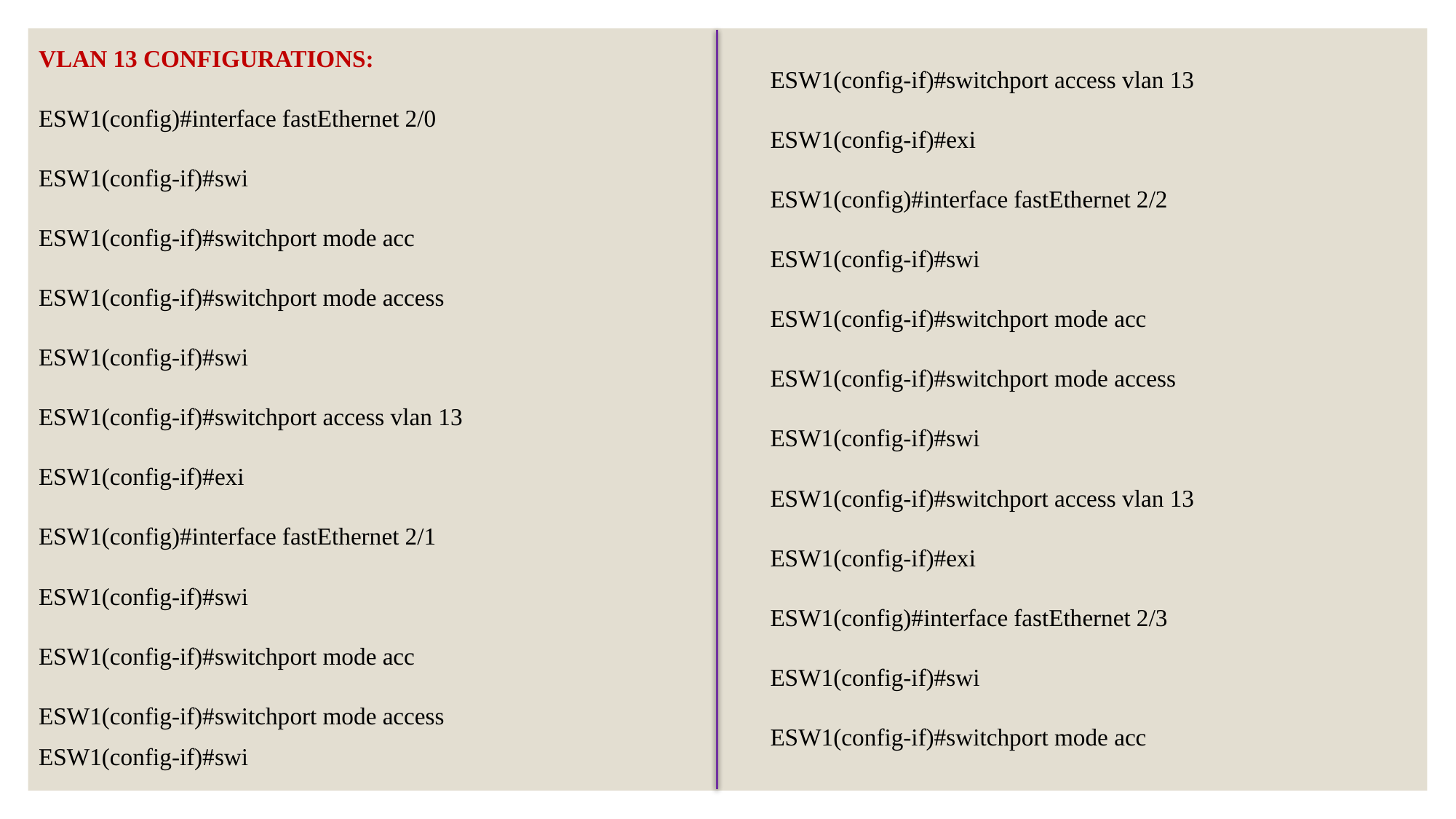

VLAN 13 CONFIGURATIONS:
ESW1(config)#interface fastEthernet 2/0
ESW1(config-if)#swi
ESW1(config-if)#switchport mode acc
ESW1(config-if)#switchport mode access
ESW1(config-if)#swi
ESW1(config-if)#switchport access vlan 13
ESW1(config-if)#exi
ESW1(config)#interface fastEthernet 2/1
ESW1(config-if)#swi
ESW1(config-if)#switchport mode acc
ESW1(config-if)#switchport mode access
ESW1(config-if)#swi
ESW1(config-if)#switchport access vlan 13
ESW1(config-if)#exi
ESW1(config)#interface fastEthernet 2/2
ESW1(config-if)#swi
ESW1(config-if)#switchport mode acc
ESW1(config-if)#switchport mode access
ESW1(config-if)#swi
ESW1(config-if)#switchport access vlan 13
ESW1(config-if)#exi
ESW1(config)#interface fastEthernet 2/3
ESW1(config-if)#swi
ESW1(config-if)#switchport mode acc